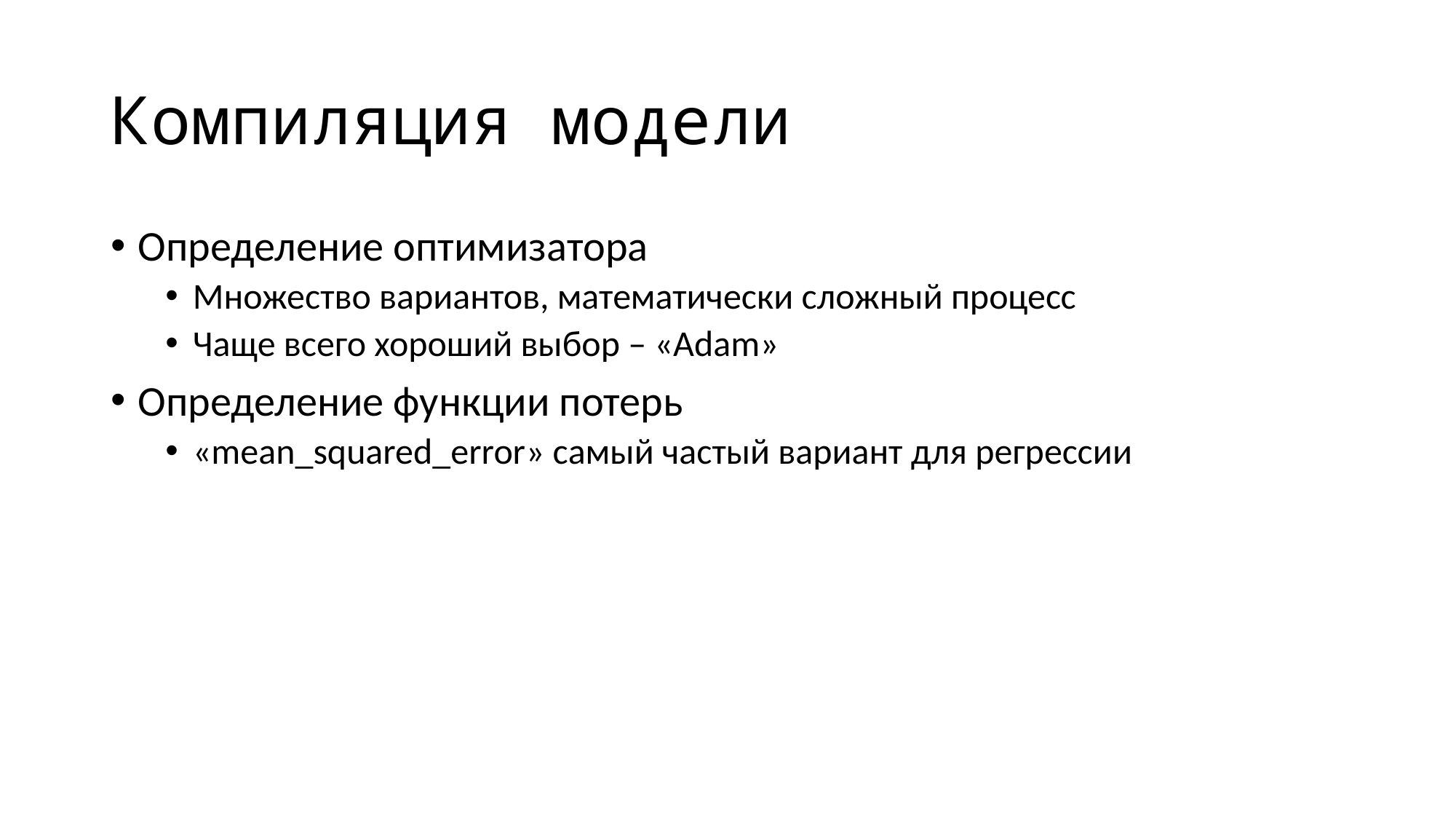

# Компиляция модели
Определение оптимизатора
Множество вариантов, математически сложный процесс
Чаще всего хороший выбор – «Adam»
Определение функции потерь
«mean_squared_error» самый частый вариант для регрессии